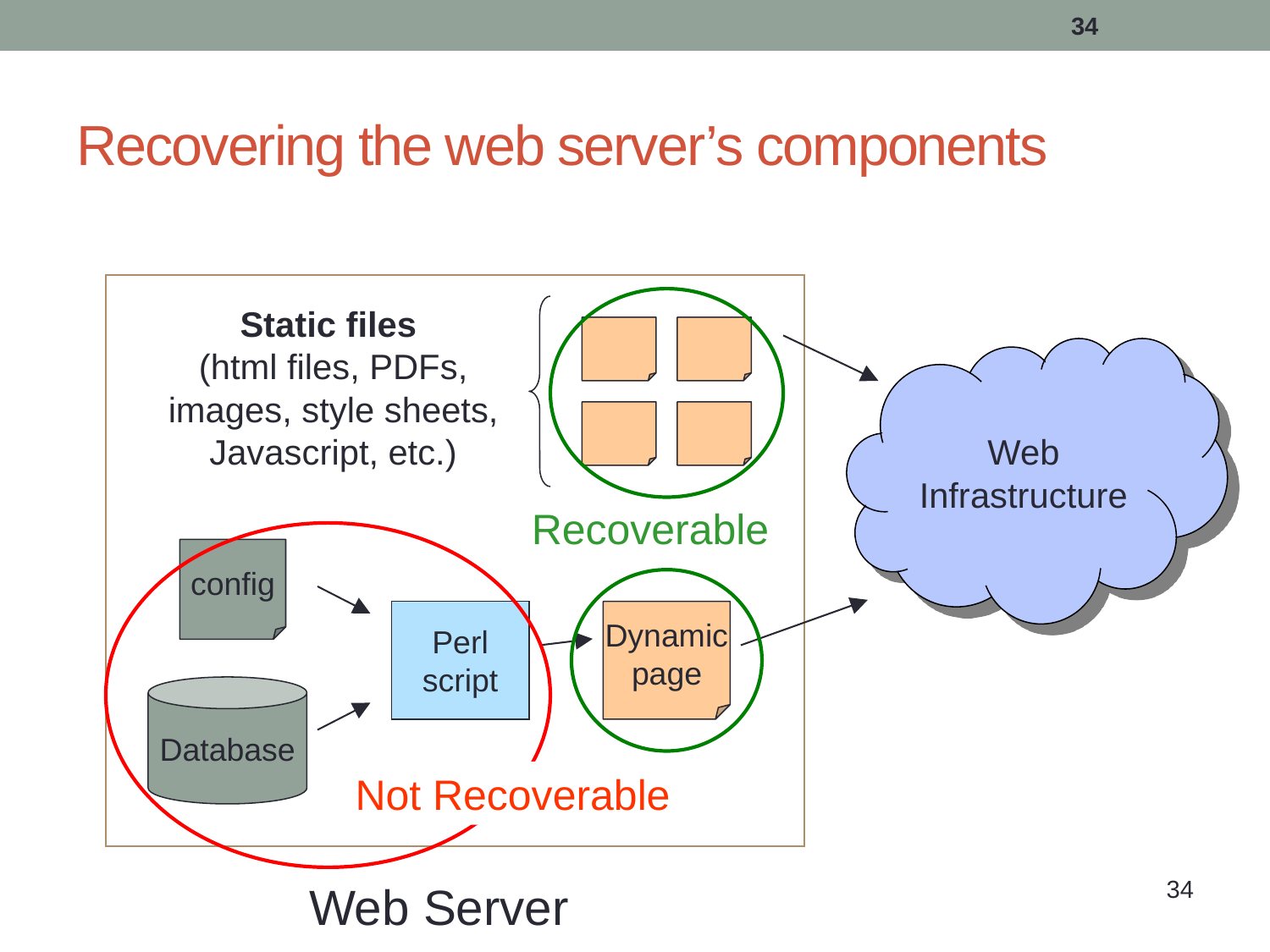

34
# Recovering the web server’s components

Static files
(html files, PDFs, images, style sheets, Javascript, etc.)

Web Infrastructure

Recoverable

config

Perl
script
Dynamic
page

Database

Not Recoverable
34
Web Server